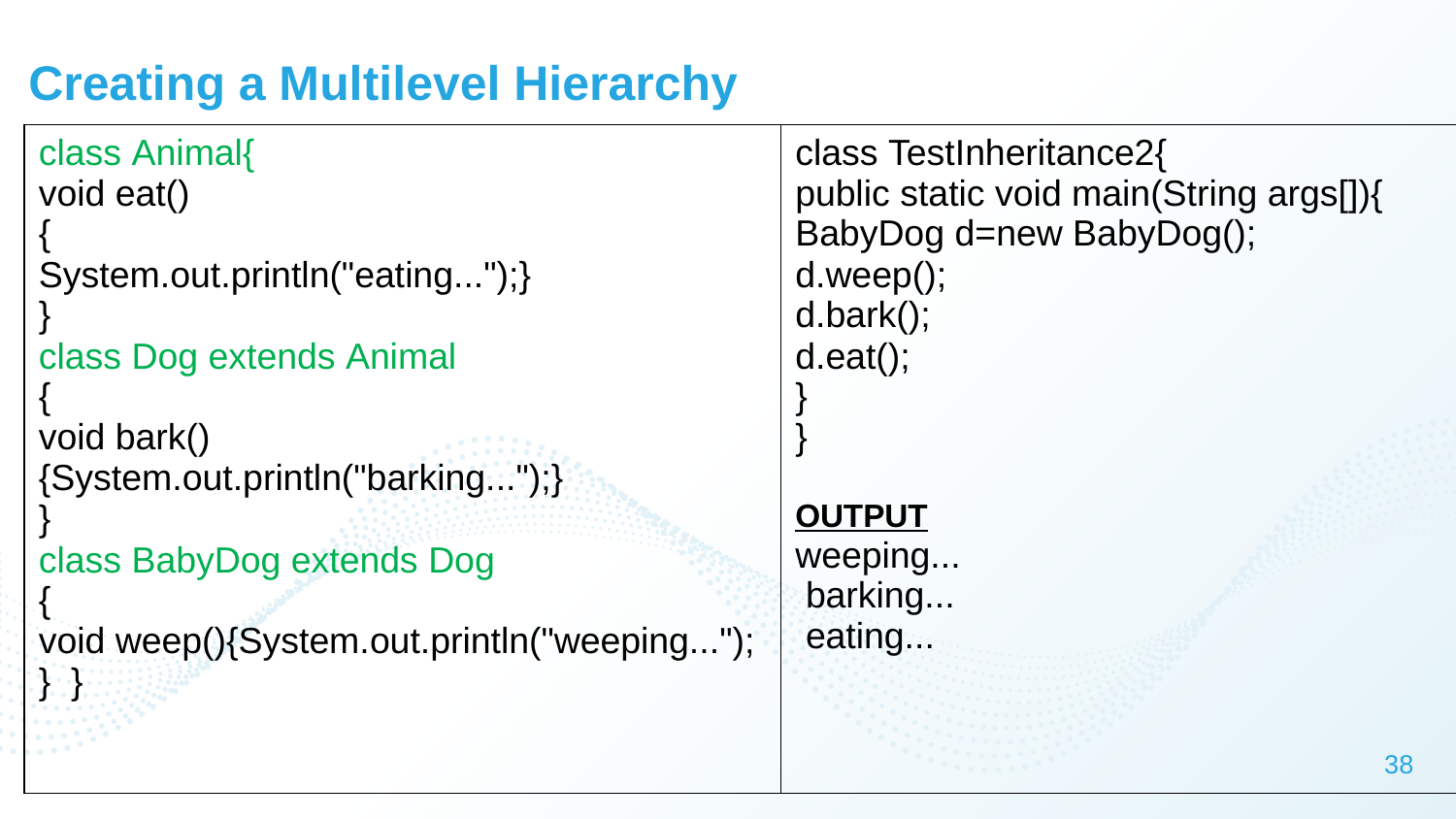

# Creating a Multilevel Hierarchy

| class Animal{   void eat() { System.out.println("eating...");}   }   class Dog extends Animal {   void bark() {System.out.println("barking...");}   }   class BabyDog extends Dog {   void weep(){System.out.println("weeping..."); }  } | class TestInheritance2{   public static void main(String args[]){   BabyDog d=new BabyDog();   d.weep();   d.bark();   d.eat();   } }   OUTPUT weeping... barking... eating... |
| --- | --- |
38